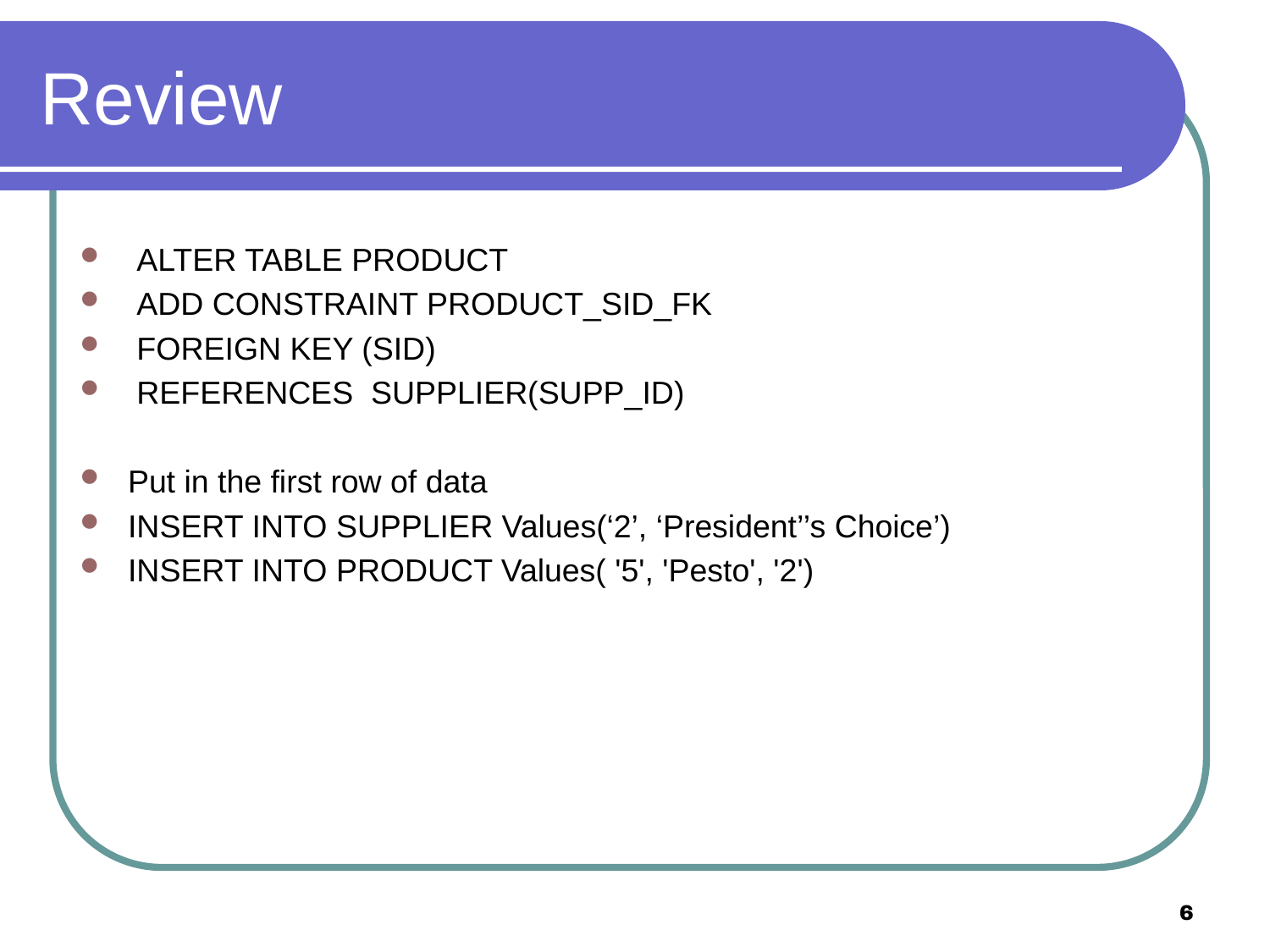

# Review
 ALTER TABLE PRODUCT
 ADD CONSTRAINT PRODUCT_SID_FK
 FOREIGN KEY (SID)
 REFERENCES  SUPPLIER(SUPP_ID)

Put in the first row of data
INSERT INTO SUPPLIER Values(‘2’, ‘President’’s Choice’)
INSERT INTO PRODUCT Values( '5', 'Pesto', '2')

6